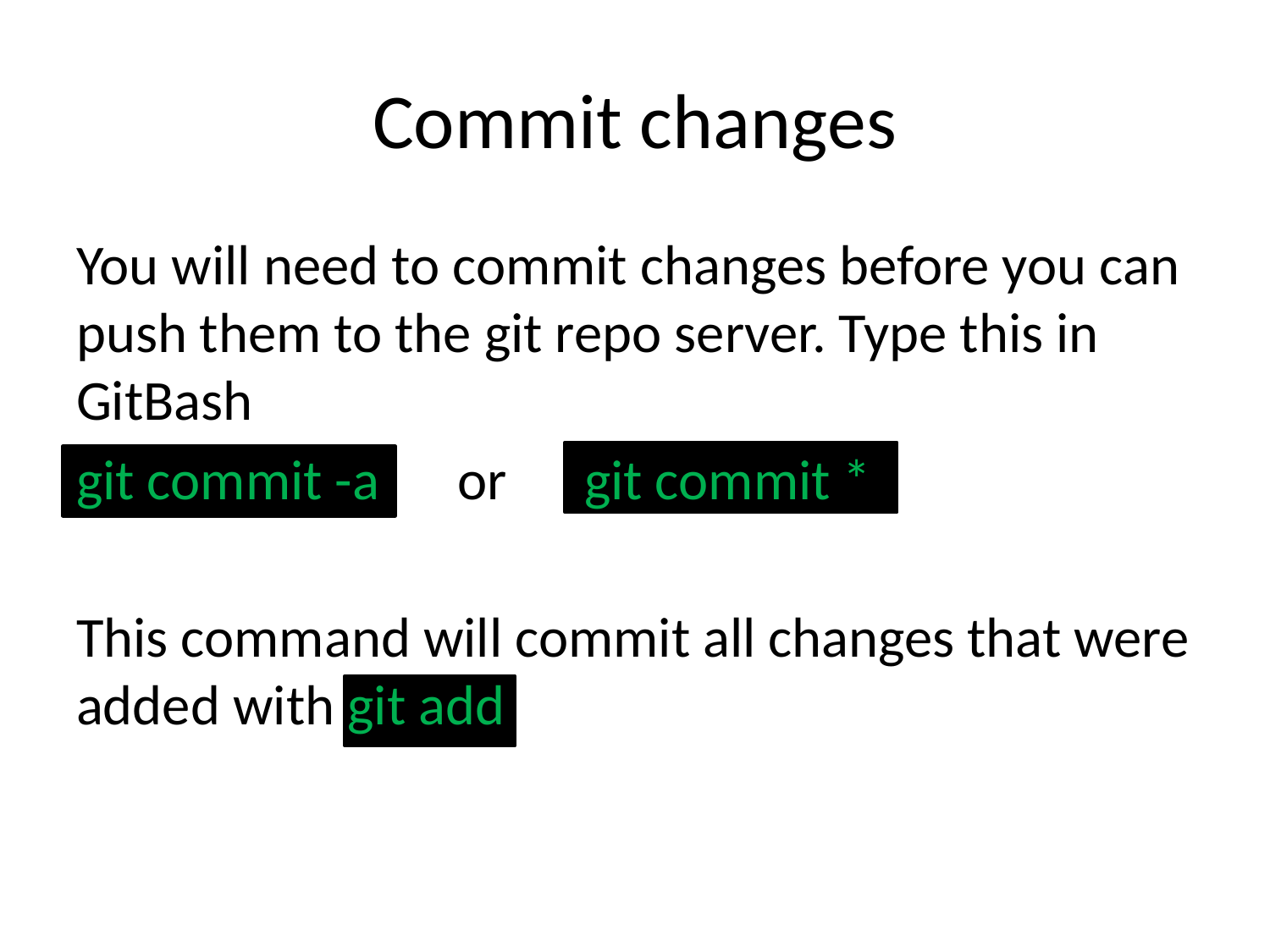

# Commit changes
You will need to commit changes before you can push them to the git repo server. Type this in GitBash
git commit -a	or 	git commit *

This command will commit all changes that were added with git add.